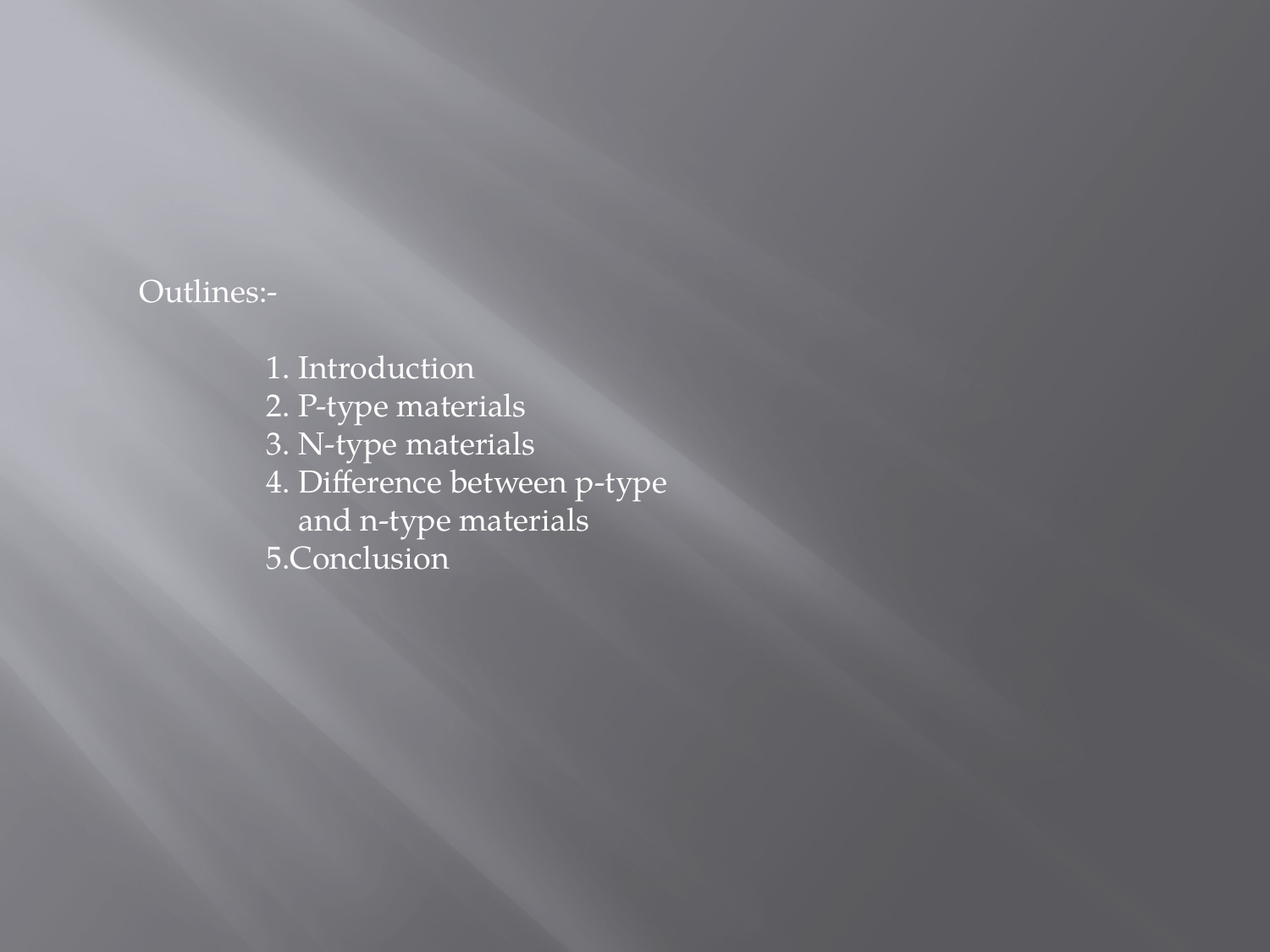

Outlines:-

	1. Introduction
	2. P-type materials
	3. N-type materials
	4. Difference between p-type
	    and n-type materials
	5.Conclusion